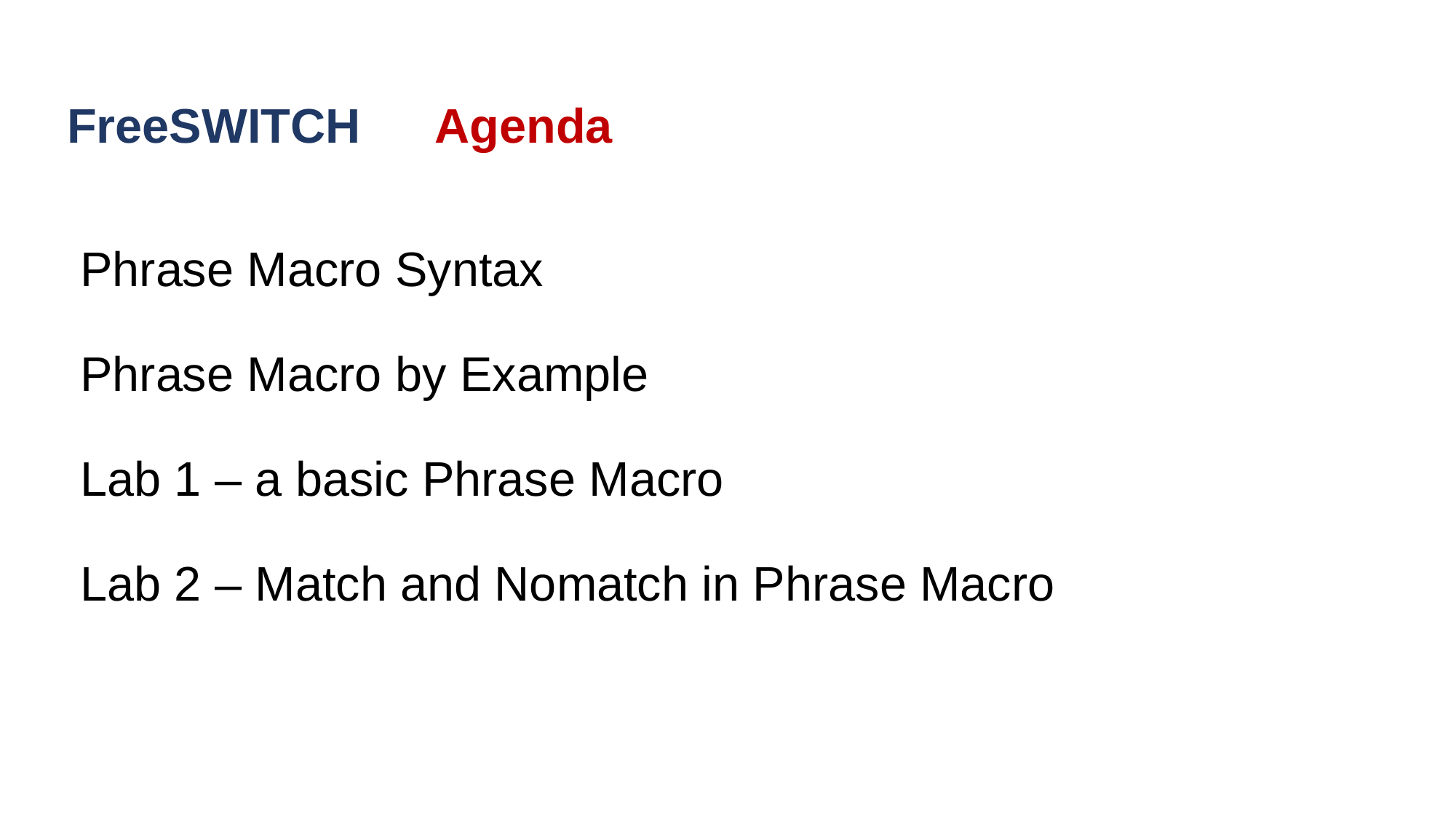

Agenda
FreeSWITCH
Phrase Macro Syntax
Phrase Macro by Example
Lab 1 – a basic Phrase Macro
Lab 2 – Match and Nomatch in Phrase Macro